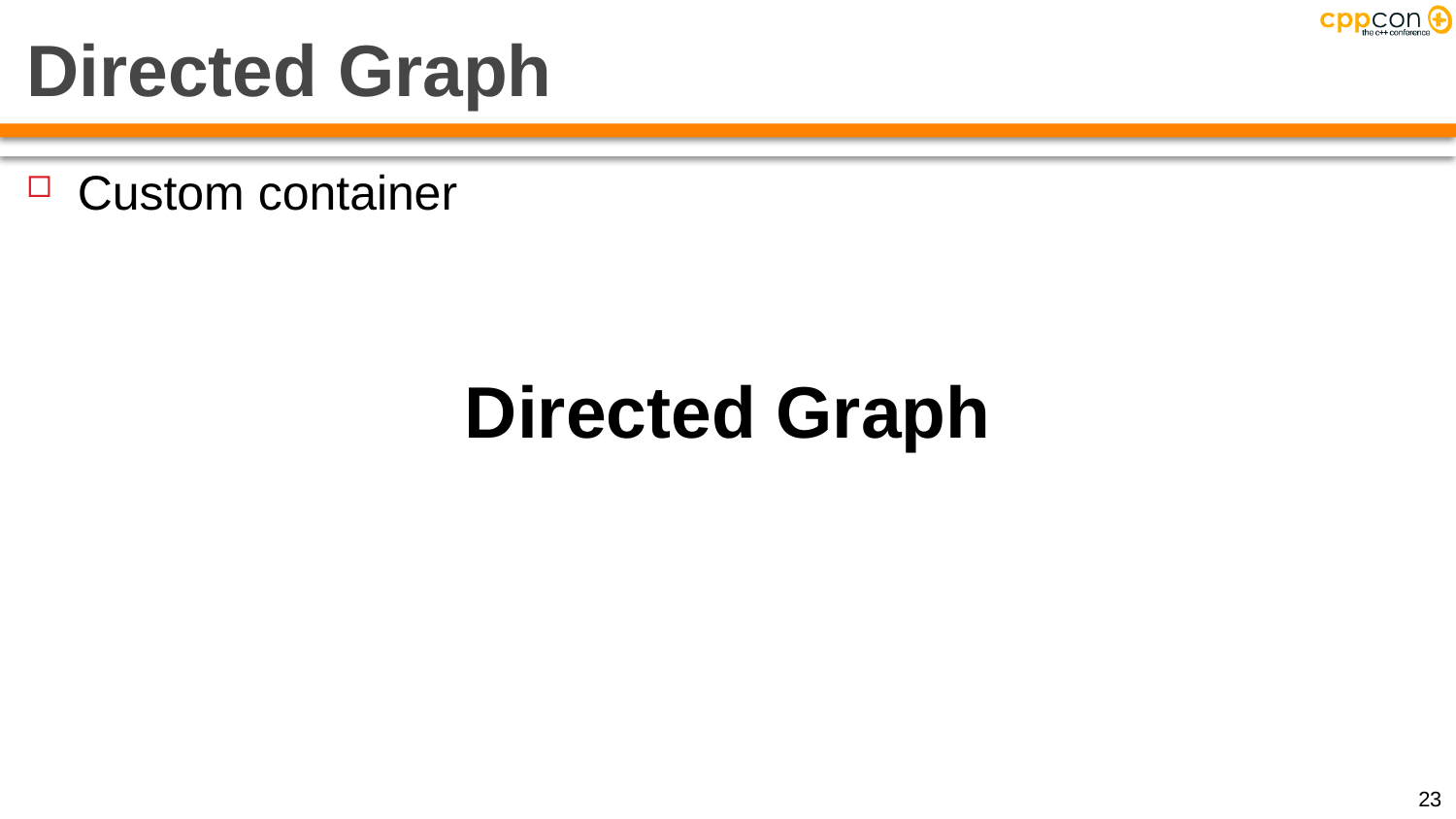

# Directed Graph
Custom container

Directed Graph